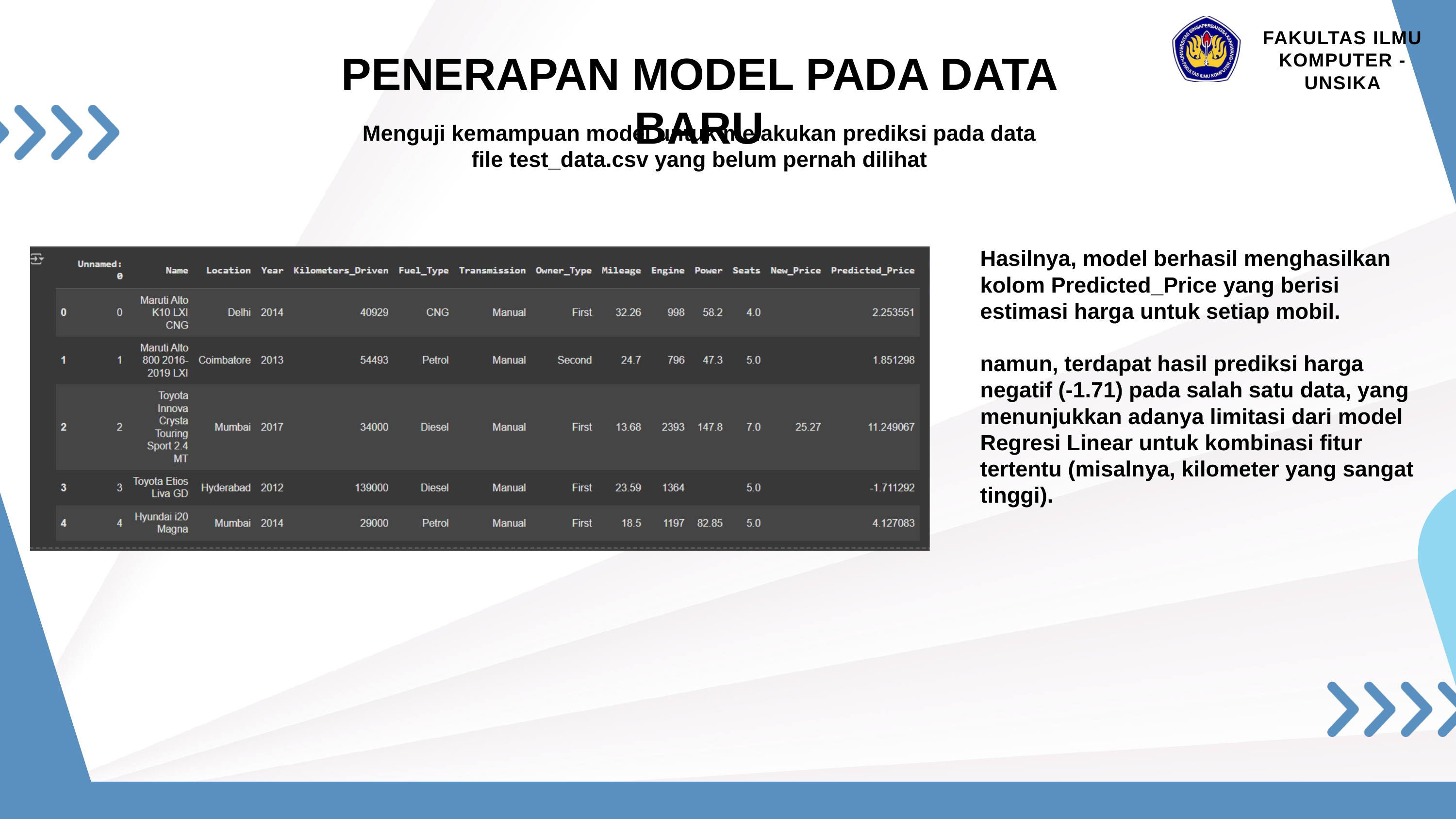

FAKULTAS ILMU KOMPUTER - UNSIKA
PENERAPAN MODEL PADA DATA BARU

Menguji kemampuan model untuk melakukan prediksi pada data file test_data.csv yang belum pernah dilihat

Hasilnya, model berhasil menghasilkan kolom Predicted_Price yang berisi estimasi harga untuk setiap mobil.

namun, terdapat hasil prediksi harga negatif (-1.71) pada salah satu data, yang menunjukkan adanya limitasi dari model Regresi Linear untuk kombinasi fitur tertentu (misalnya, kilometer yang sangat tinggi).